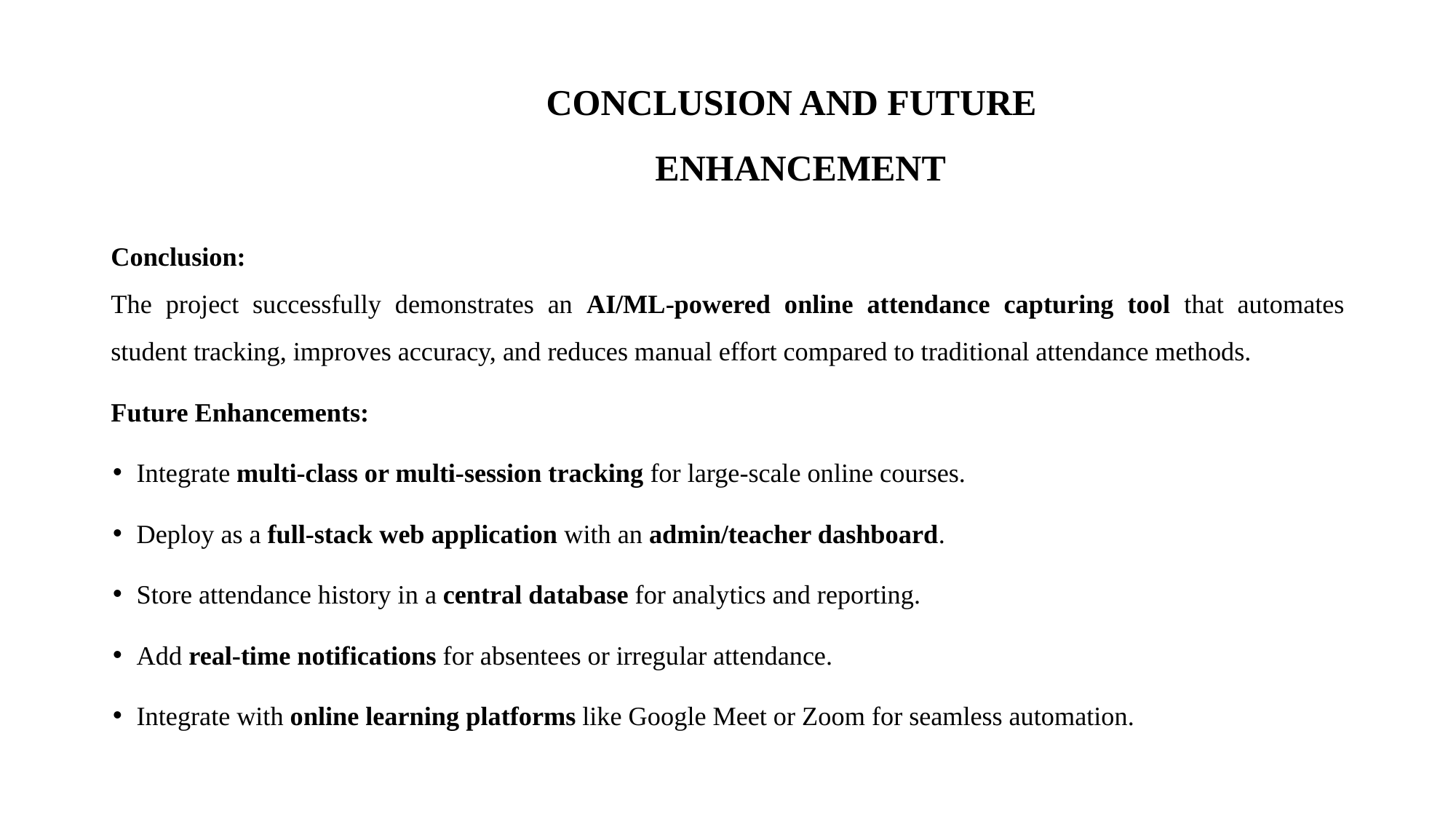

# CONCLUSION AND FUTURE ENHANCEMENT
Conclusion:
The project successfully demonstrates an AI/ML-powered online attendance capturing tool that automates student tracking, improves accuracy, and reduces manual effort compared to traditional attendance methods.
Future Enhancements:
Integrate multi-class or multi-session tracking for large-scale online courses.
Deploy as a full-stack web application with an admin/teacher dashboard.
Store attendance history in a central database for analytics and reporting.
Add real-time notifications for absentees or irregular attendance.
Integrate with online learning platforms like Google Meet or Zoom for seamless automation.